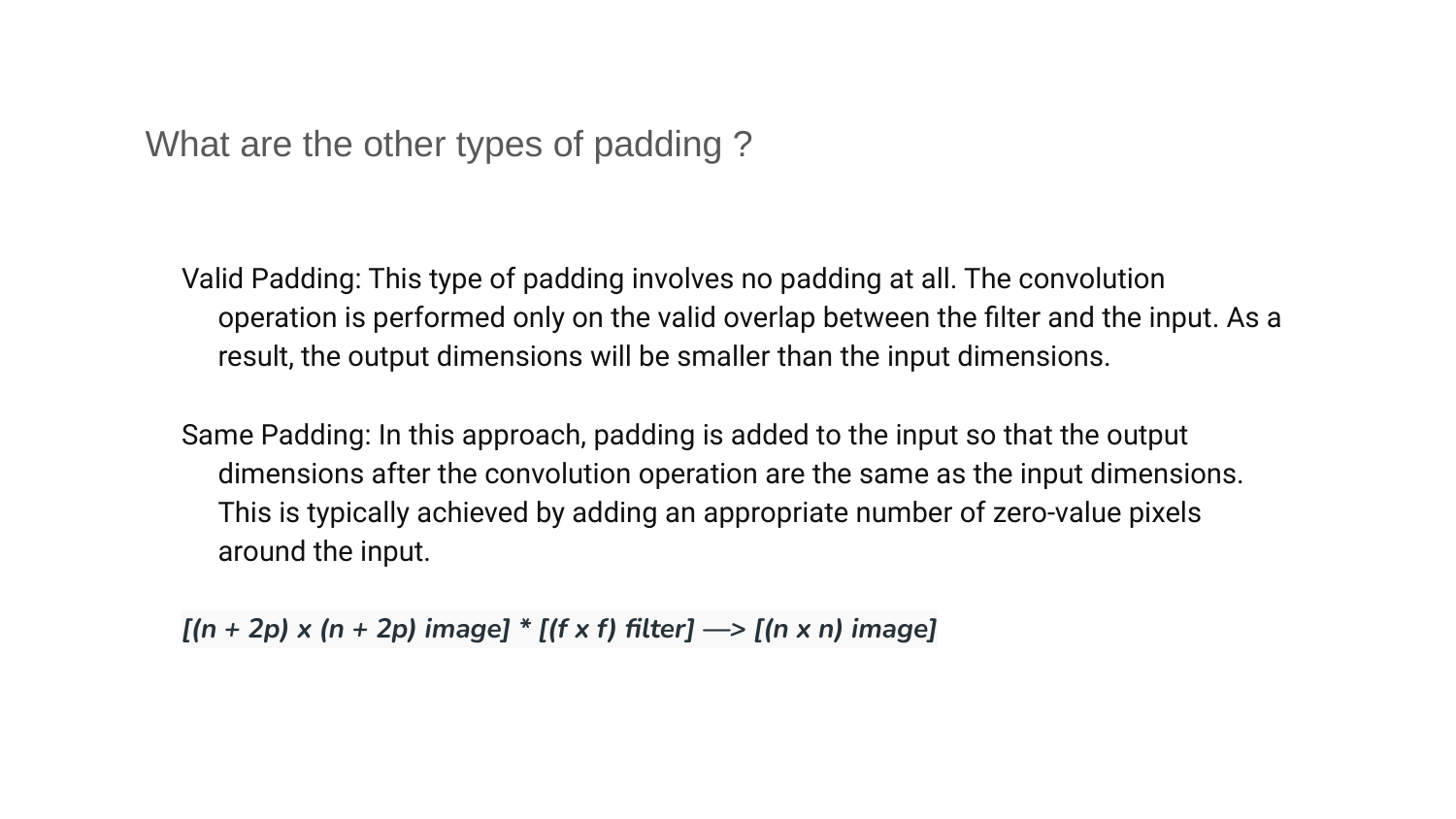

What are the other types of padding ?

Valid Padding: This type of padding involves no padding at all. The convolution operation is performed only on the valid overlap between the filter and the input. As a result, the output dimensions will be smaller than the input dimensions.

Same Padding: In this approach, padding is added to the input so that the output dimensions after the convolution operation are the same as the input dimensions. This is typically achieved by adding an appropriate number of zero-value pixels around the input.

[(n + 2p) x (n + 2p) image] * [(f x f) filter] —> [(n x n) image]